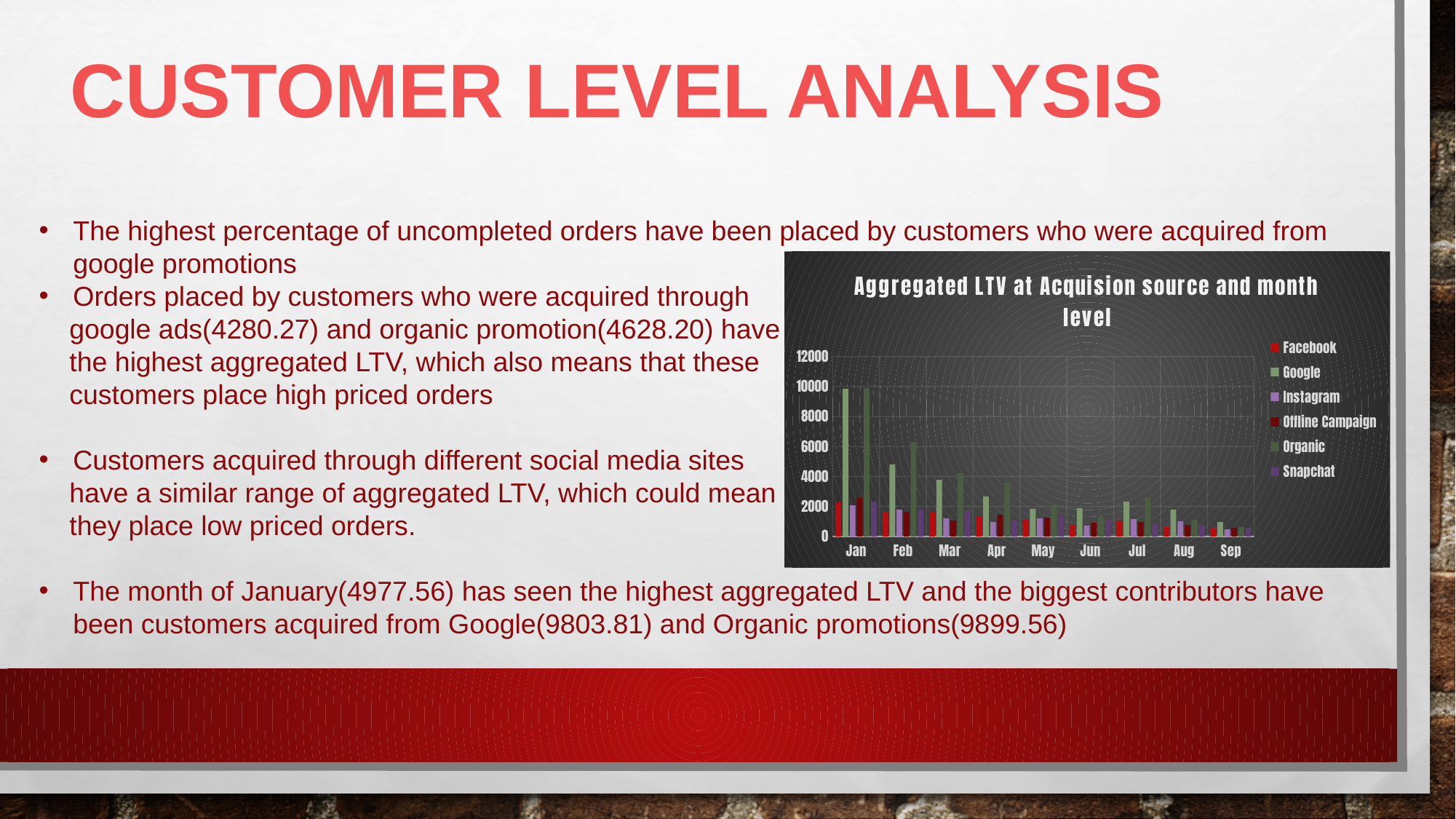

# Customer level analysis
The highest percentage of uncompleted orders have been placed by customers who were acquired from google promotions
Orders placed by customers who were acquired through
    google ads(4280.27) and organic promotion(4628.20) have
    the highest aggregated LTV, which also means that these
    customers place high priced orders

Customers acquired through different social media sites
    have a similar range of aggregated LTV, which could mean
    they place low priced orders.

The month of January(4977.56) has seen the highest aggregated LTV and the biggest contributors have been customers acquired from Google(9803.81) and Organic promotions(9899.56)

### Chart: Aggregated LTV at Acquision source and month level

| Category | Facebook | Google | Instagram | Offline Campaign | Organic | Snapchat |
|---|---|---|---|---|---|---|
| Jan | 2264.2680412371133 | 9803.81188118812 | 2037.7222222222222 | 2552.2772277227723 | 9899.564102564103 | 2276.6477272727275 |
| Feb | 1597.655737704918 | 4774.46511627907 | 1747.4727272727273 | 1606.032786885246 | 6300.530612244898 | 1757.1754385964912 |
| Mar | 1568.851851851852 | 3762.2884615384614 | 1184.5454545454545 | 1033.4166666666667 | 4216.027027027027 | 1720.4150943396226 |
| Apr | 1343.7956989247311 | 2636.66 | 917.4404761904761 | 1422.2446808510638 | 3564.492537313433 | 1056.3720930232557 |
| May | 1106.177966101695 | 1803.0227272727273 | 1187.342105263158 | 1233.0625 | 2059.6923076923076 | 1371.406779661017 |
| Jun | 766.7105263157895 | 1868.7297297297298 | 702.6478873239437 | 906.5416666666666 | 1293.7142857142858 | 1101.423076923077 |
| Jul | 1048.4285714285713 | 2288.72 | 1155.4285714285713 | 916.8367346938776 | 2563.695652173913 | 829.4509803921569 |
| Aug | 618.575 | 1767.0526315789473 | 998.6190476190476 | 748.2647058823529 | 1065.888888888889 | 723.484375 |
| Sep | 512.4819277108434 | 951.4473684210526 | 440.02666666666664 | 540.8172043010753 | 590.475 | 532.5918367346939 |